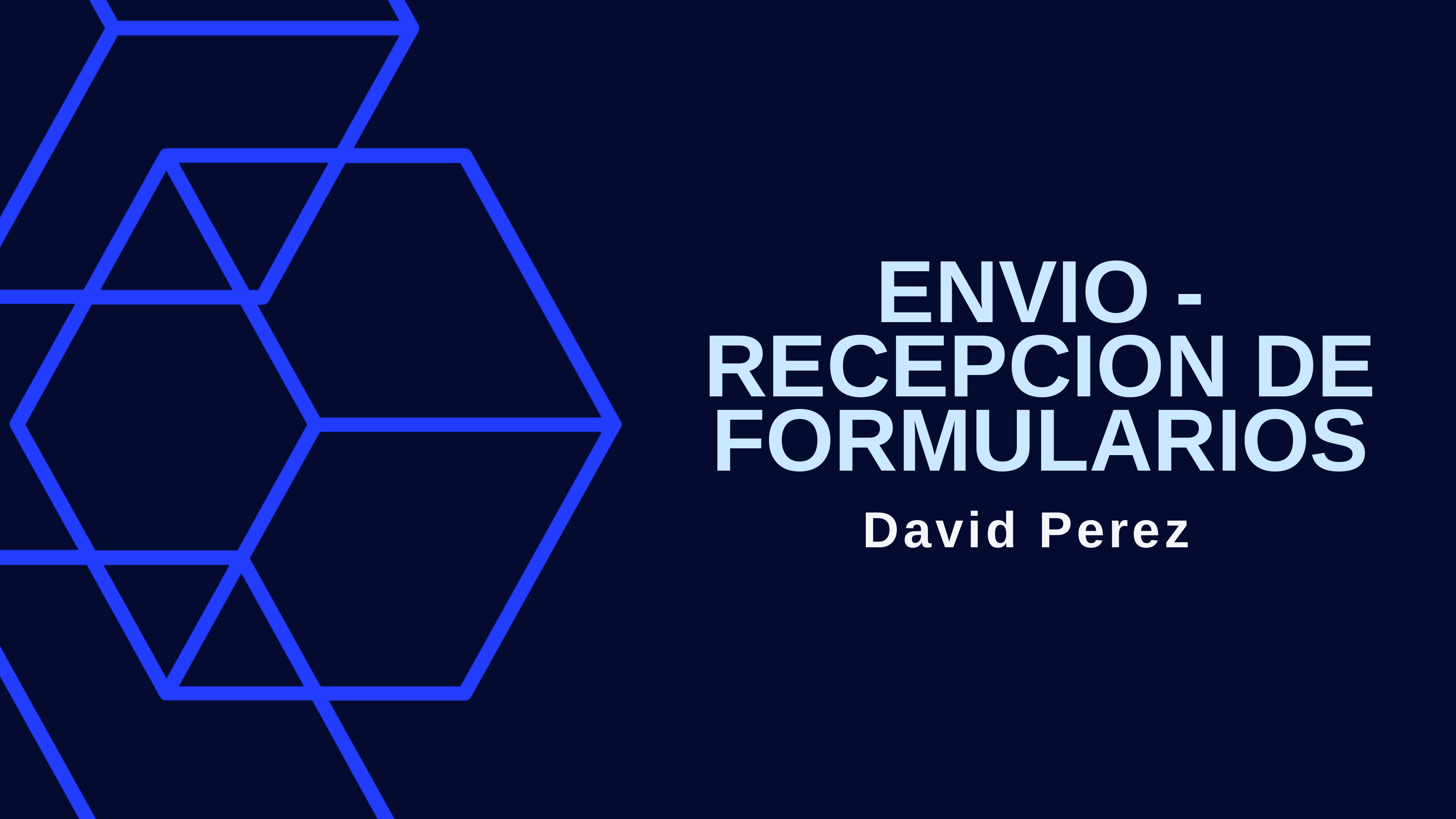

ENVIO - RECEPCION DE FORMULARIOS
David Perez